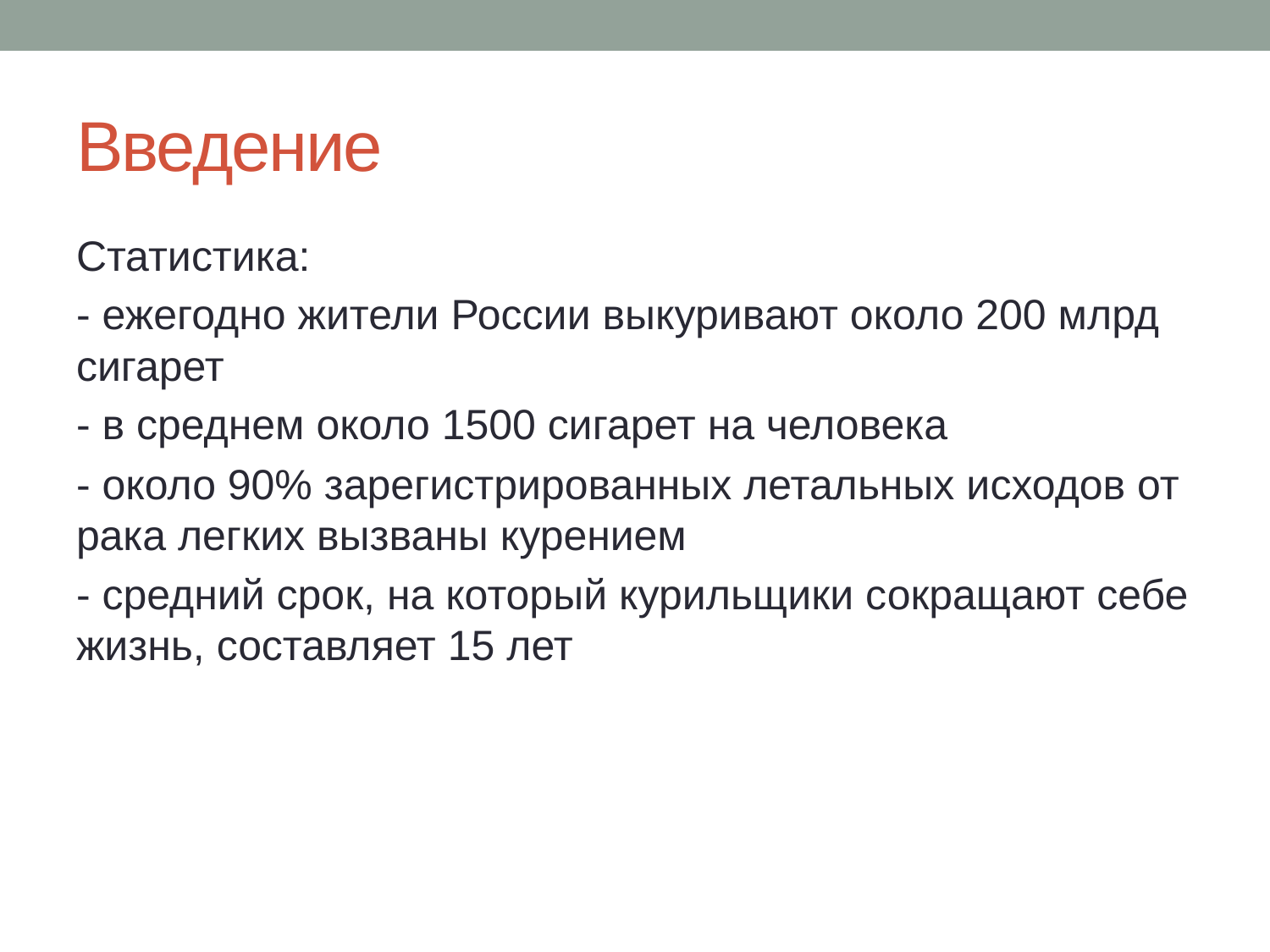

# Введение
Статистика:
- ежегодно жители России выкуривают около 200 млрд сигарет
- в среднем около 1500 сигарет на человека
- около 90% зарегистрированных летальных исходов от рака легких вызваны курением
- средний срок, на который курильщики сокращают себе жизнь, составляет 15 лет